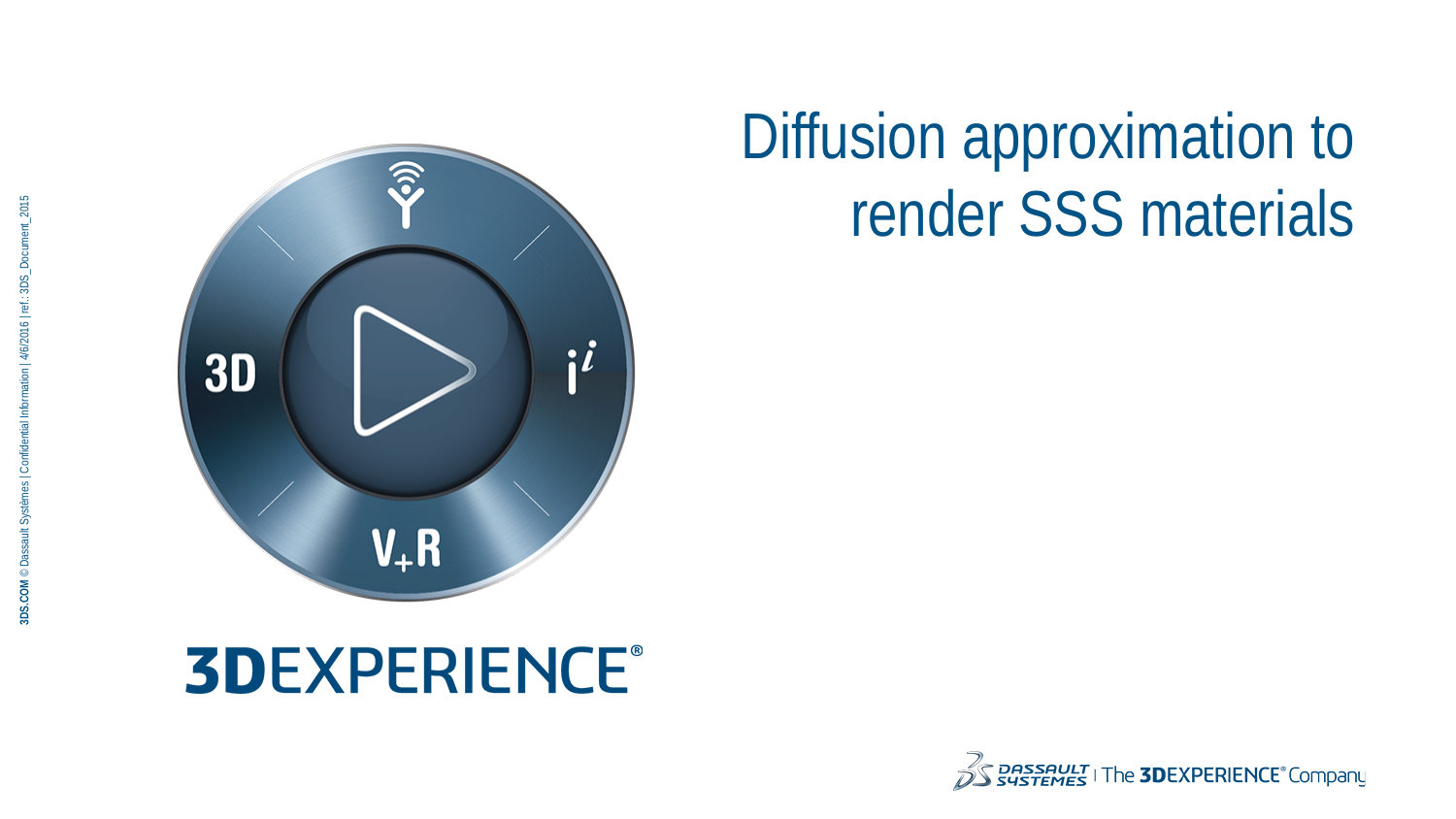

# Diffusion approximation to render SSS materials